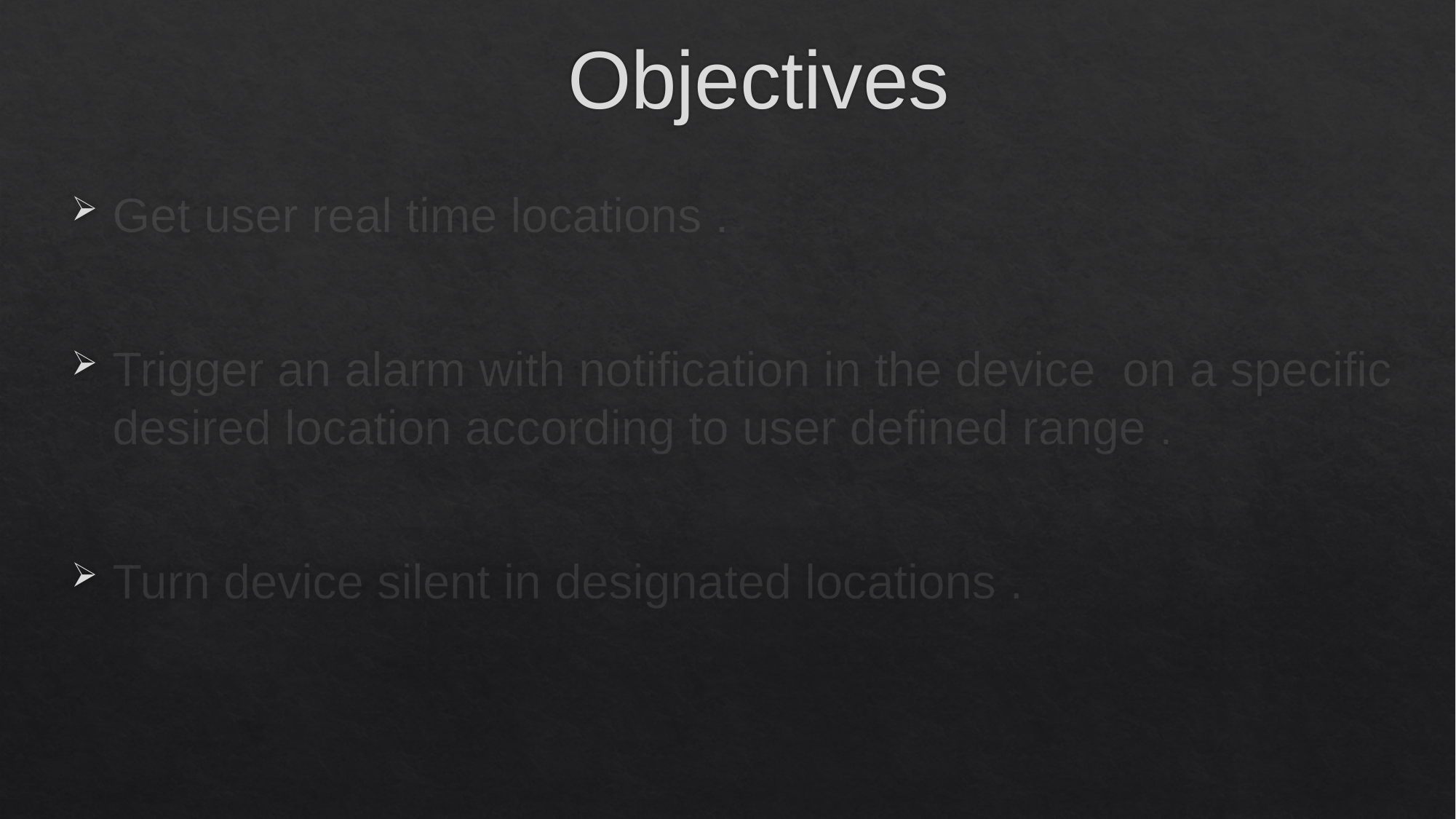

# Objectives
Get user real time locations .

Trigger an alarm with notification in the device  on a specific desired location according to user defined range .

Turn device silent in designated locations .